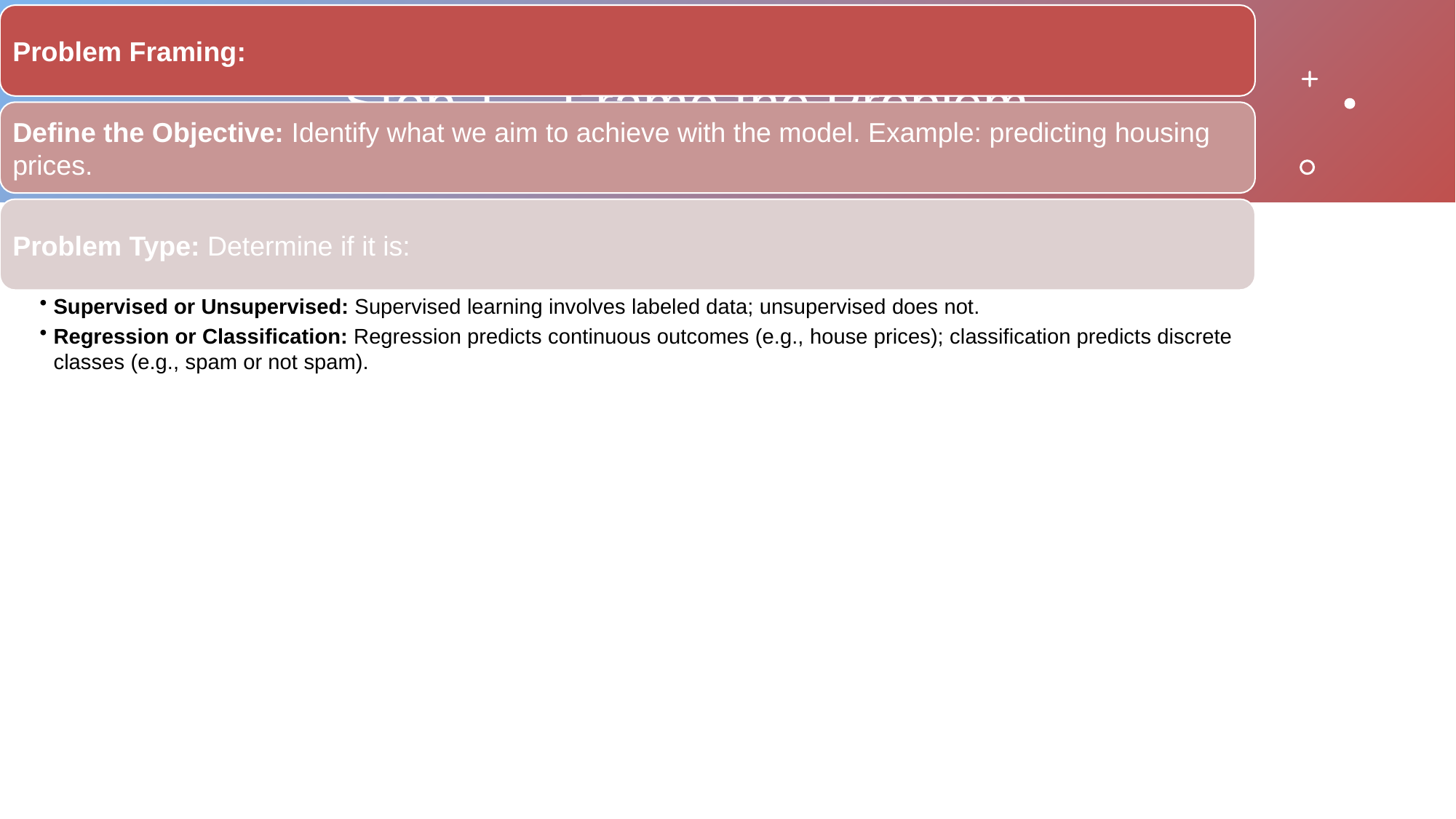

# Step 1 – Frame the Problem

Problem Framing:
Define the Objective: Identify what we aim to achieve with the model. Example: predicting housing prices.
Problem Type: Determine if it is:
Supervised or Unsupervised: Supervised learning involves labeled data; unsupervised does not.
Regression or Classification: Regression predicts continuous outcomes (e.g., house prices); classification predicts discrete classes (e.g., spam or not spam).
Example Objective: Predicting house prices based on features like location, number of rooms, and square footage.